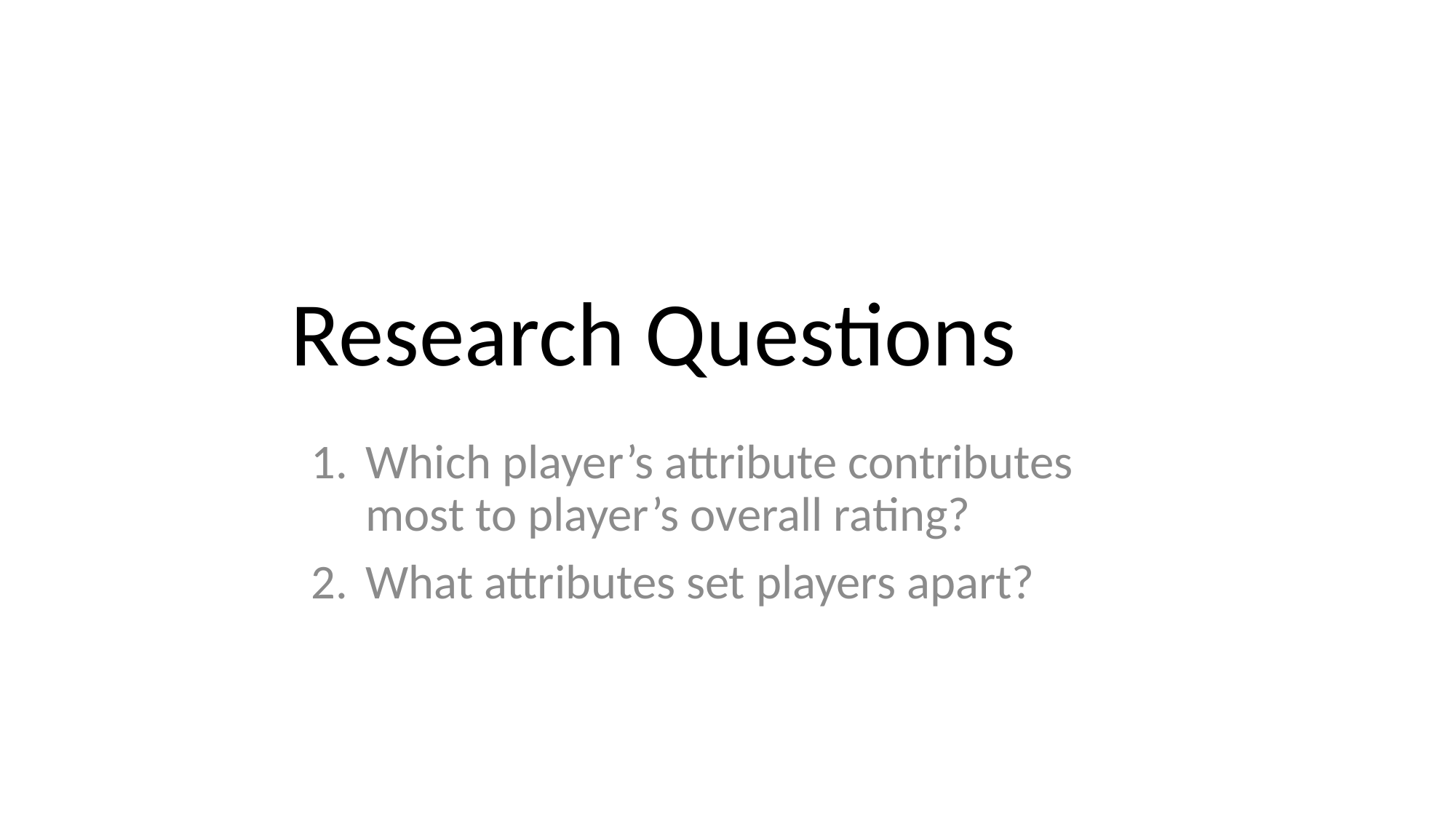

# Research Questions
Which player’s attribute contributes most to player’s overall rating?
What attributes set players apart?